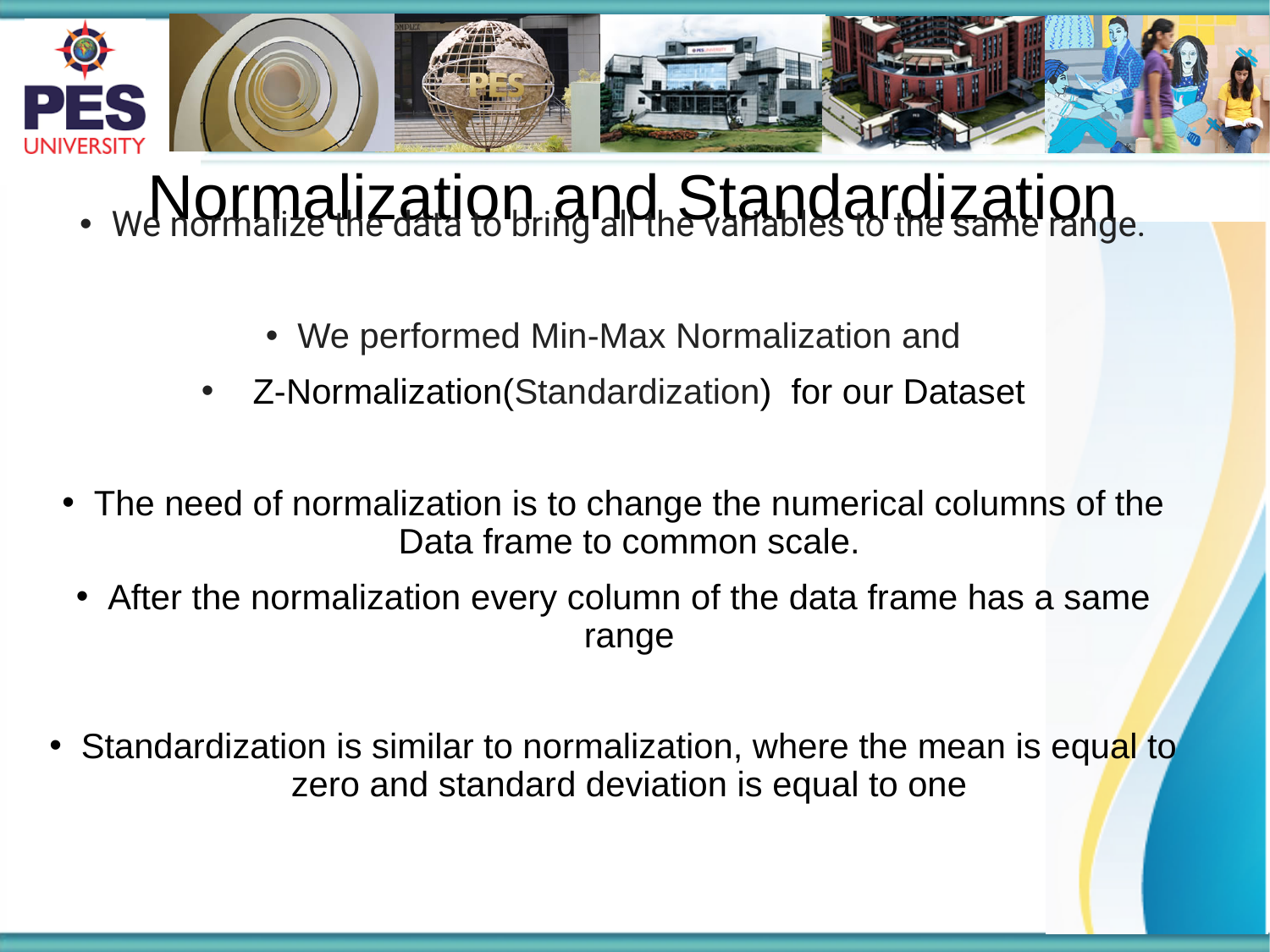

# Normalization and Standardization
We normalize the data to bring all the variables to the same range.

We performed Min-Max Normalization and
  Z-Normalization(Standardization)  for our Dataset

The need of normalization is to change the numerical columns of the Data frame to common scale.
After the normalization every column of the data frame has a same range

Standardization is similar to normalization, where the mean is equal to zero and standard deviation is equal to one